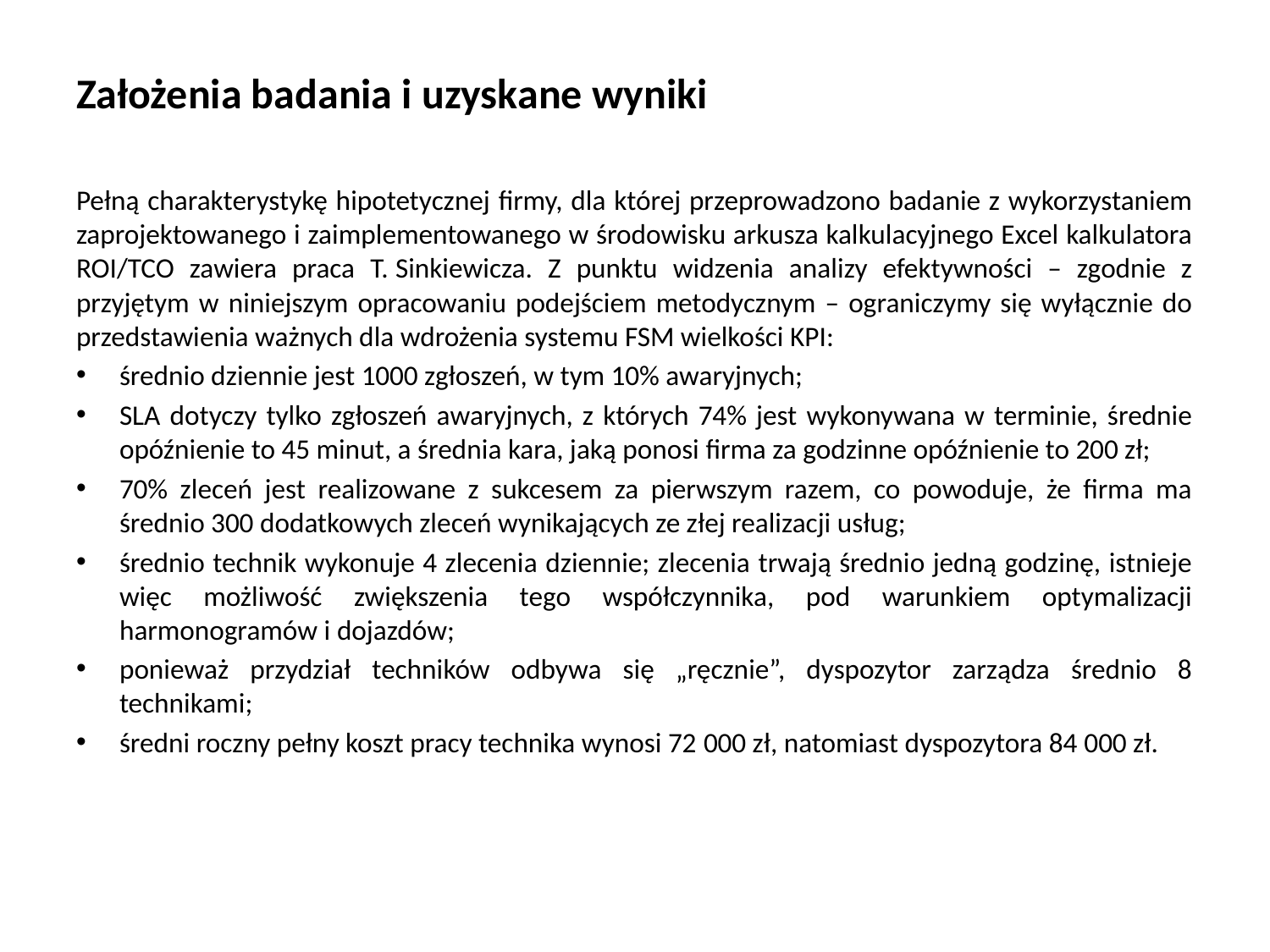

# Założenia badania i uzyskane wyniki
Pełną charakterystykę hipotetycznej firmy, dla której przeprowadzono badanie z wykorzystaniem zaprojektowanego i zaimplementowanego w środowisku arkusza kalkulacyjnego Excel kalkulatora ROI/TCO zawiera praca T. Sinkiewicza. Z punktu widzenia analizy efektywności – zgodnie z przyjętym w niniejszym opracowaniu podejściem metodycznym – ograniczymy się wyłącznie do przedstawienia ważnych dla wdrożenia systemu FSM wielkości KPI:
średnio dziennie jest 1000 zgłoszeń, w tym 10% awaryjnych;
SLA dotyczy tylko zgłoszeń awaryjnych, z których 74% jest wykonywana w terminie, średnie opóźnienie to 45 minut, a średnia kara, jaką ponosi firma za godzinne opóźnienie to 200 zł;
70% zleceń jest realizowane z sukcesem za pierwszym razem, co powoduje, że firma ma średnio 300 dodatkowych zleceń wynikających ze złej realizacji usług;
średnio technik wykonuje 4 zlecenia dziennie; zlecenia trwają średnio jedną godzinę, istnieje więc możliwość zwiększenia tego współczynnika, pod warunkiem optymalizacji harmonogramów i dojazdów;
ponieważ przydział techników odbywa się „ręcznie”, dyspozytor zarządza średnio 8 technikami;
średni roczny pełny koszt pracy technika wynosi 72 000 zł, natomiast dyspozytora 84 000 zł.